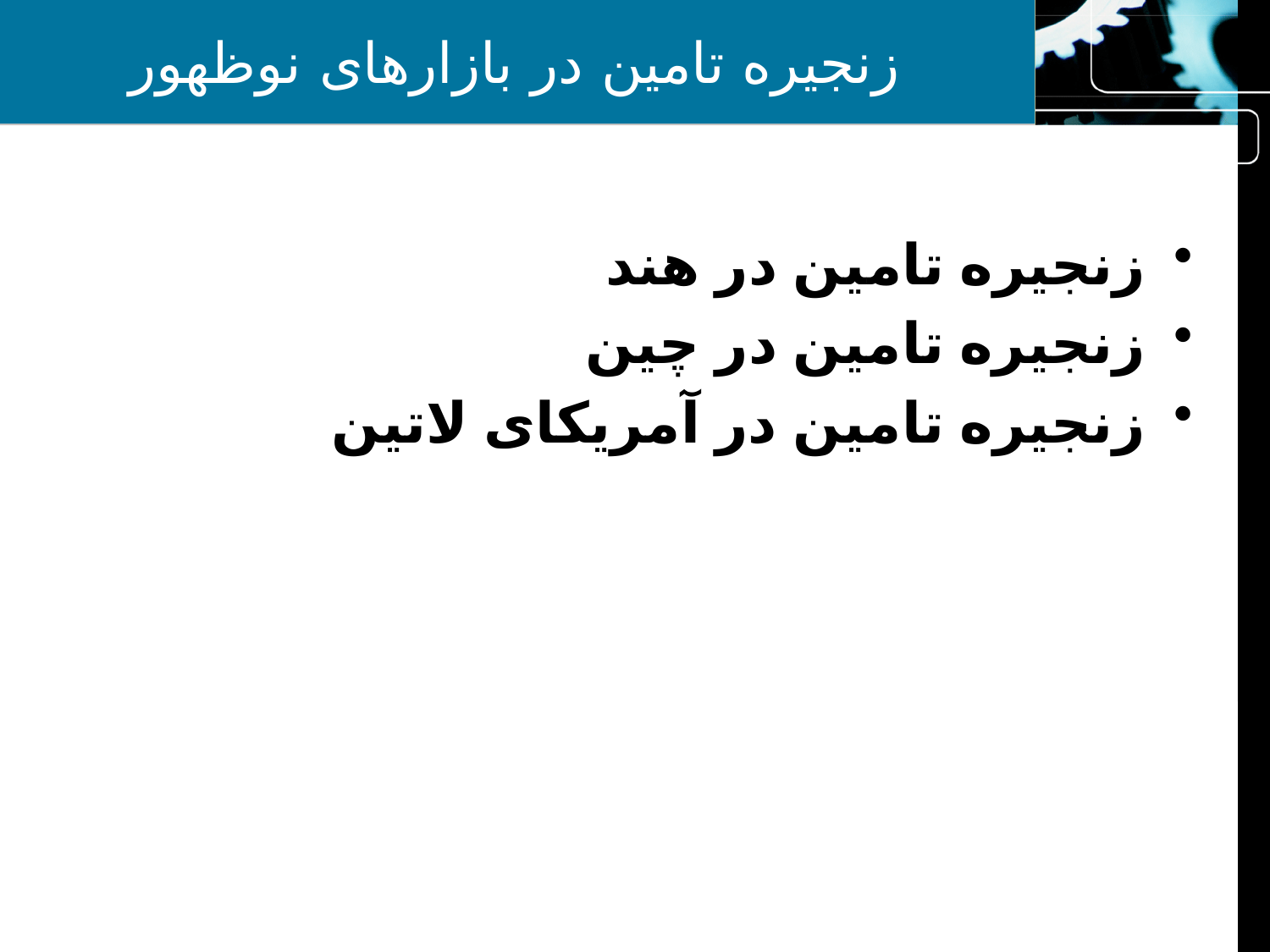

# زنجیره تامین در بازارهای نوظهور
زنجیره تامین در هند
زنجیره تامین در چین
زنجیره تامین در آمریکای لاتین